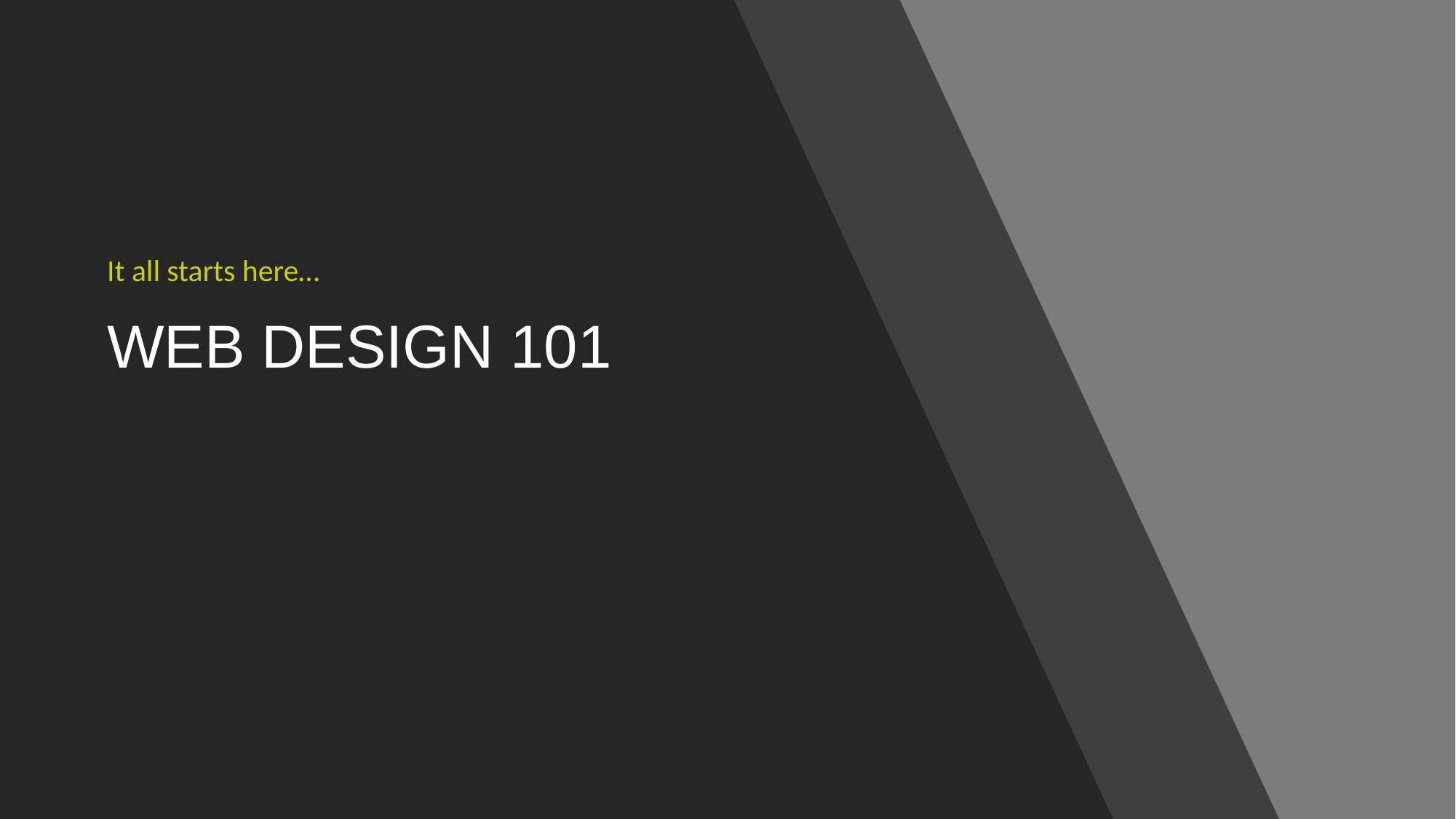

It all starts here…
# WEB DESIGN 101